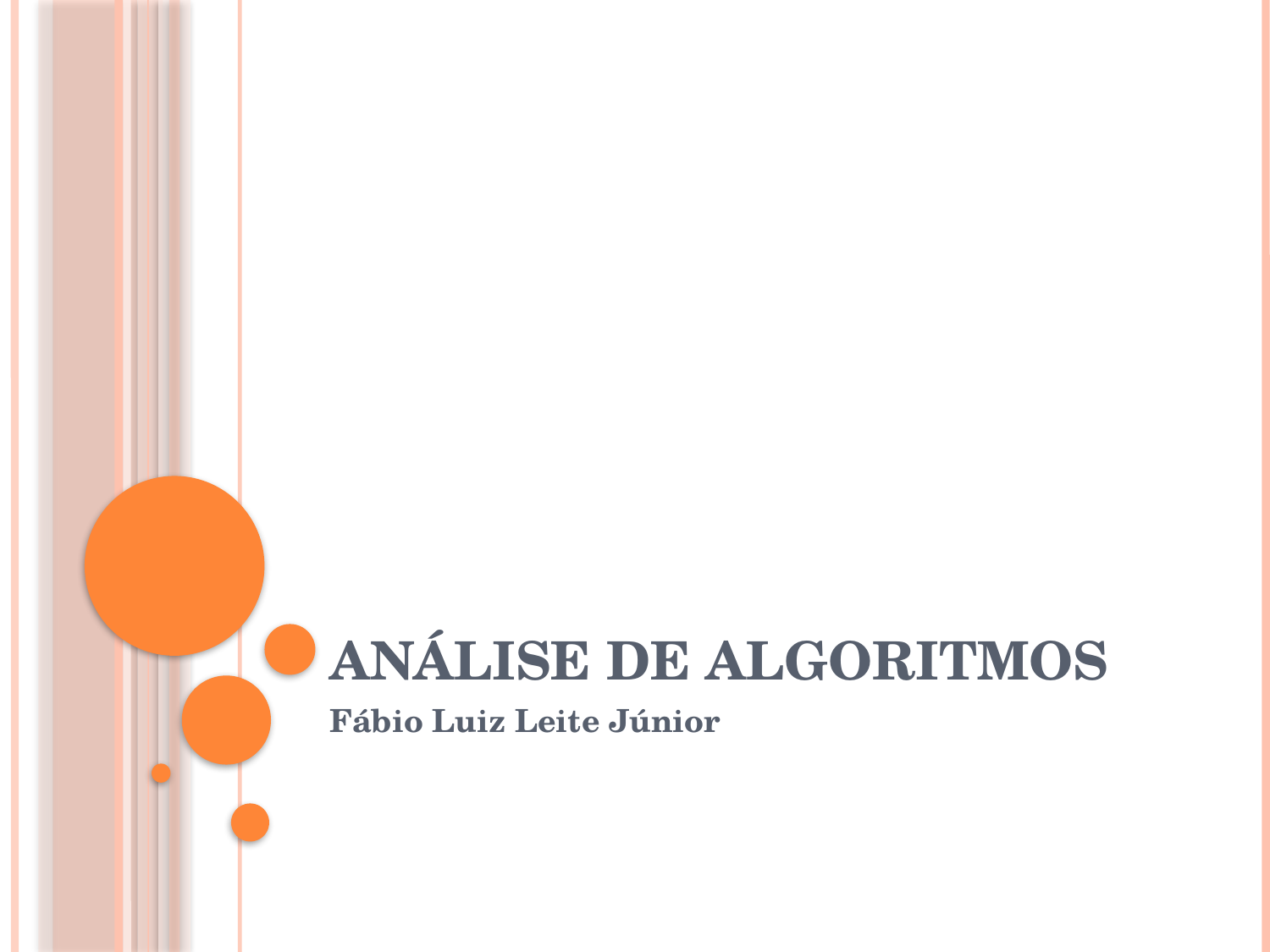

# Análise de algoritmos
Fábio Luiz Leite Júnior